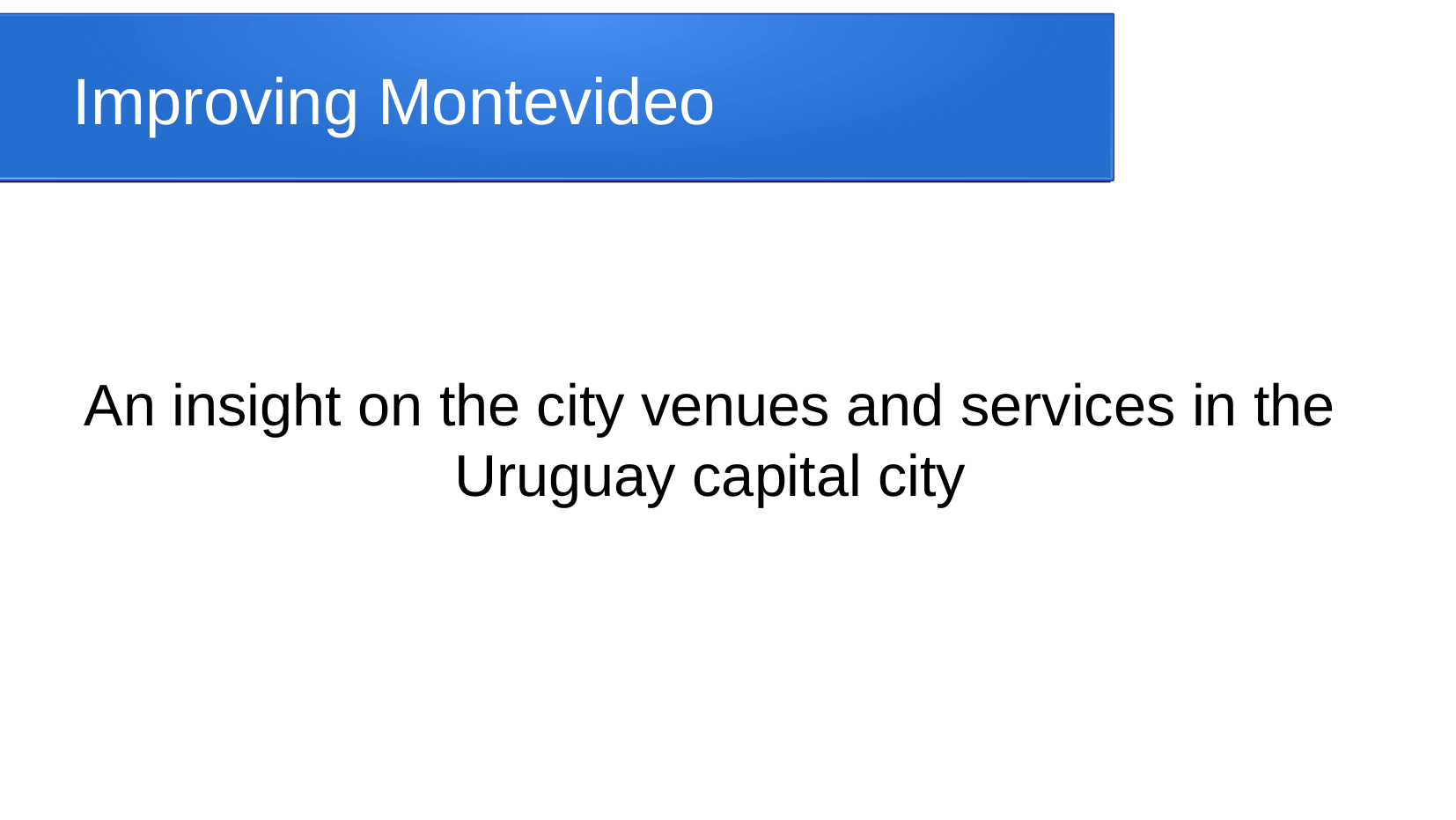

Improving Montevideo
An insight on the city venues and services in the Uruguay capital city